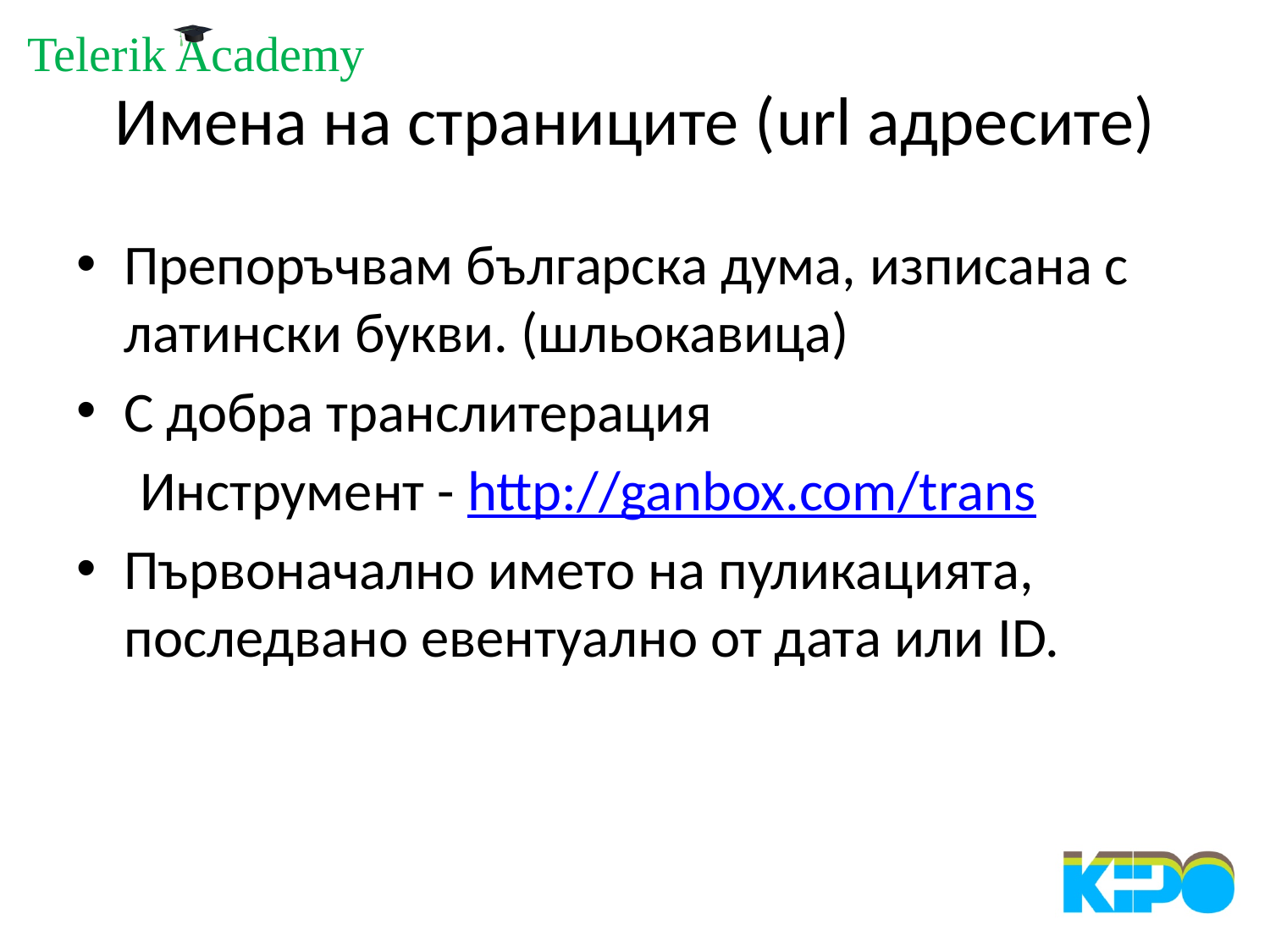

# Имена на страниците (url адресите)
Препоръчвам българска дума, изписана с латински букви. (шльокавица)
С добра транслитерация
     Инструмент - http://ganbox.com/trans
Първоначално името на пуликацията, последвано евентуално от дата или ID.